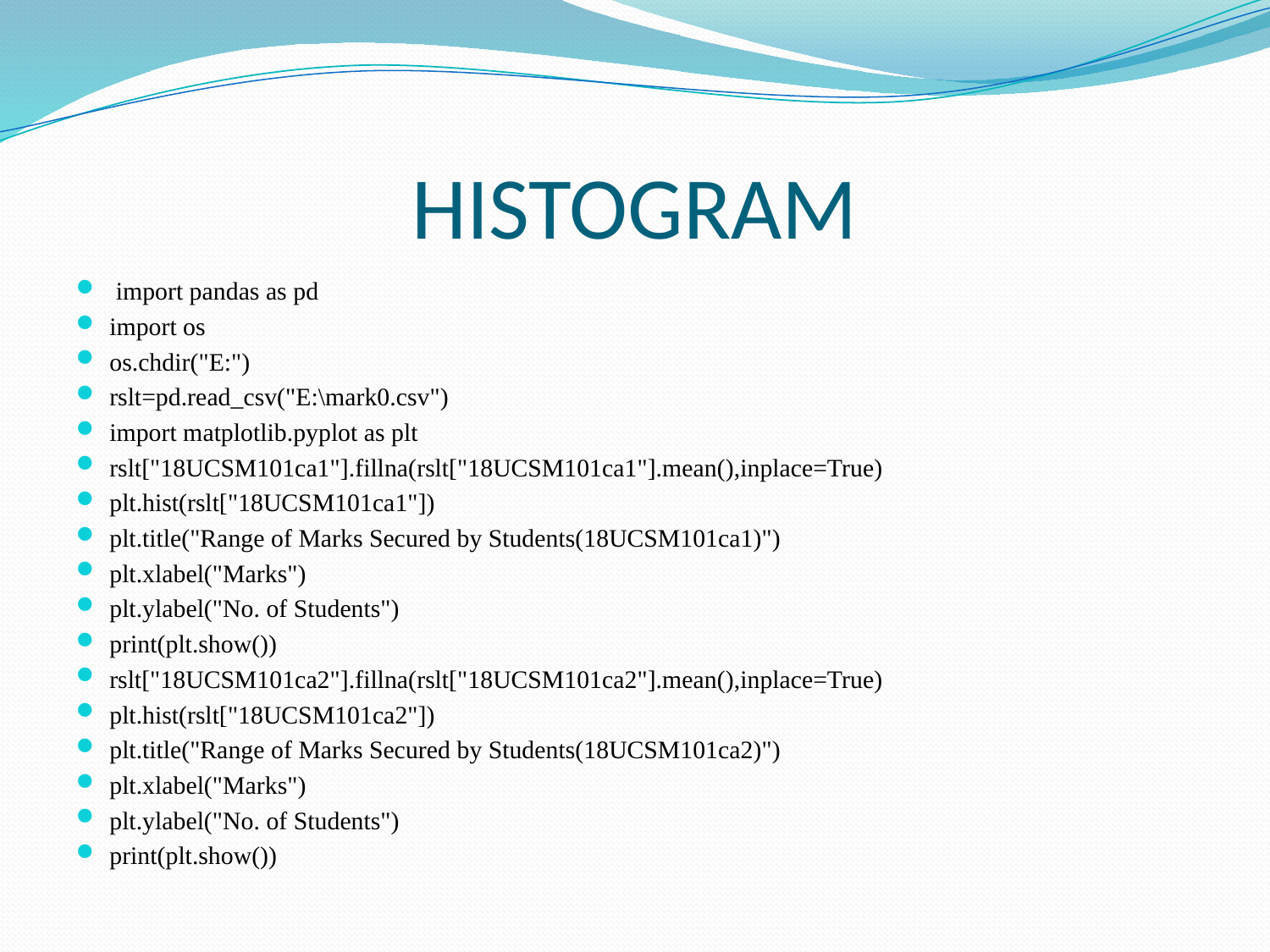

# HISTOGRAM
 import pandas as pd
import os
os.chdir("E:")
rslt=pd.read_csv("E:\mark0.csv")
import matplotlib.pyplot as plt
rslt["18UCSM101ca1"].fillna(rslt["18UCSM101ca1"].mean(),inplace=True)
plt.hist(rslt["18UCSM101ca1"])
plt.title("Range of Marks Secured by Students(18UCSM101ca1)")
plt.xlabel("Marks")
plt.ylabel("No. of Students")
print(plt.show())
rslt["18UCSM101ca2"].fillna(rslt["18UCSM101ca2"].mean(),inplace=True)
plt.hist(rslt["18UCSM101ca2"])
plt.title("Range of Marks Secured by Students(18UCSM101ca2)")
plt.xlabel("Marks")
plt.ylabel("No. of Students")
print(plt.show())